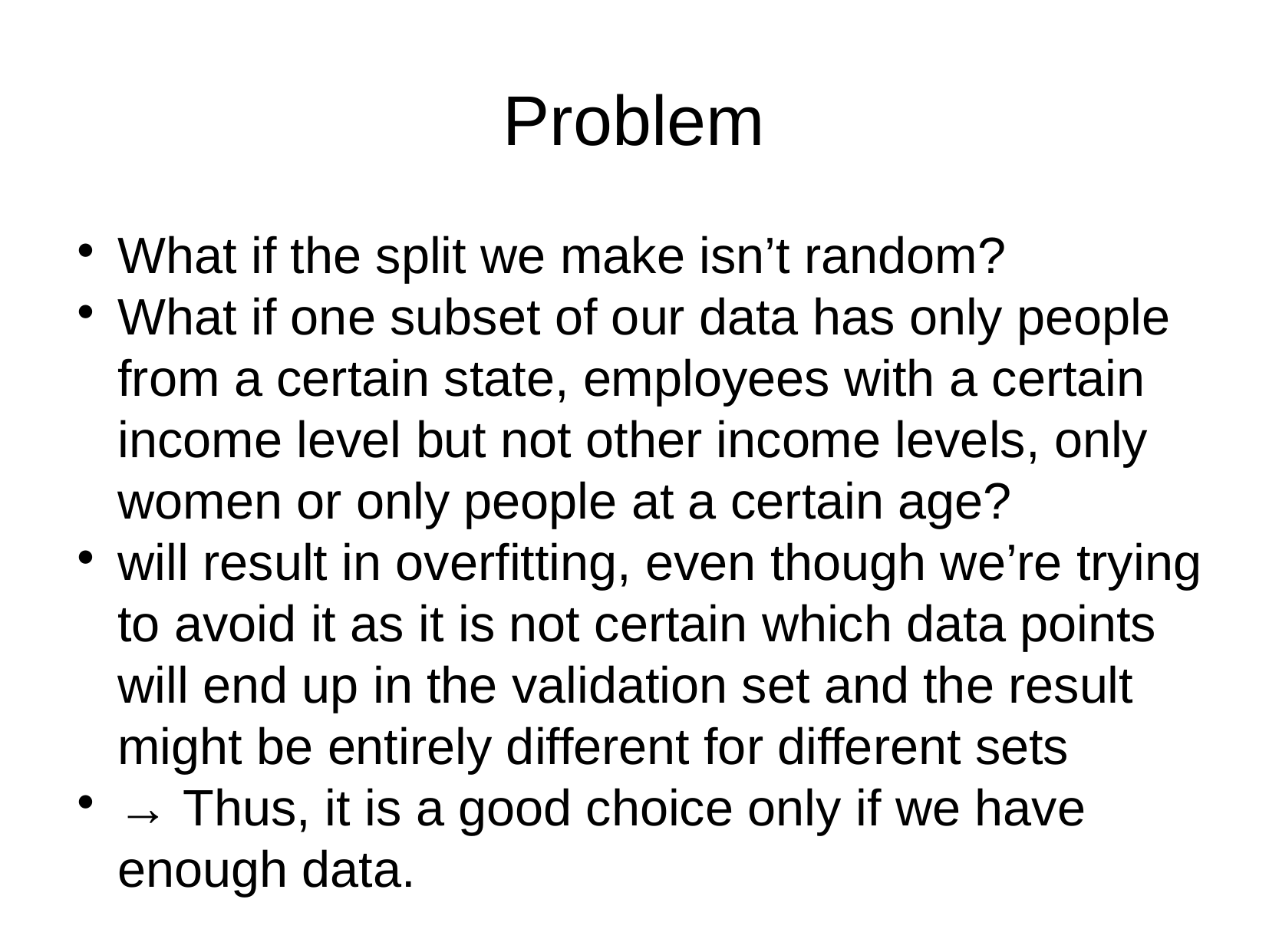

Problem
What if the split we make isn’t random?
What if one subset of our data has only people from a certain state, employees with a certain income level but not other income levels, only women or only people at a certain age?
will result in overfitting, even though we’re trying to avoid it as it is not certain which data points will end up in the validation set and the result might be entirely different for different sets
→ Thus, it is a good choice only if we have enough data.